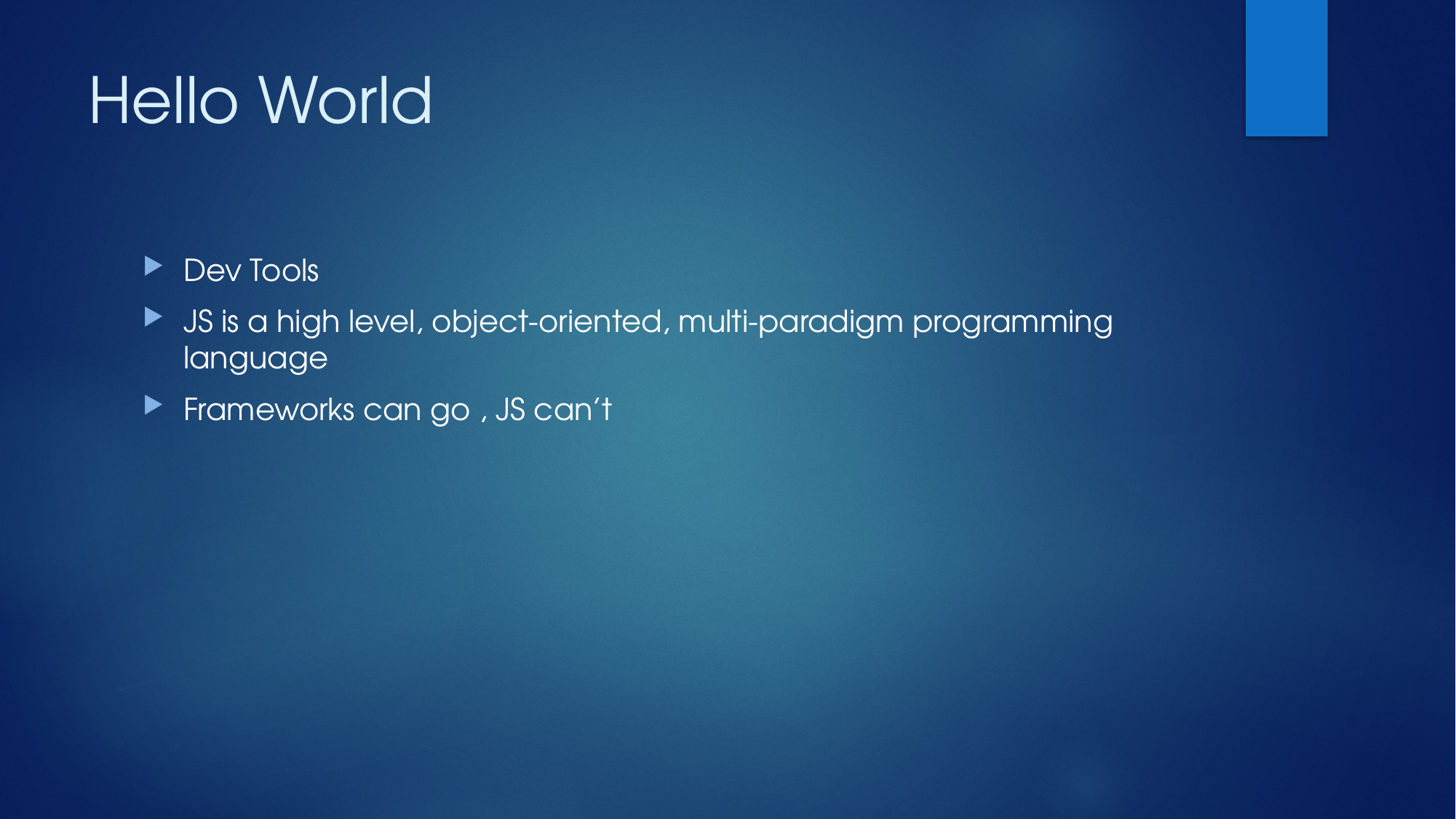

# Hello World
Dev Tools
JS is a high level, object-oriented, multi-paradigm programming language
Frameworks can go , JS can’t